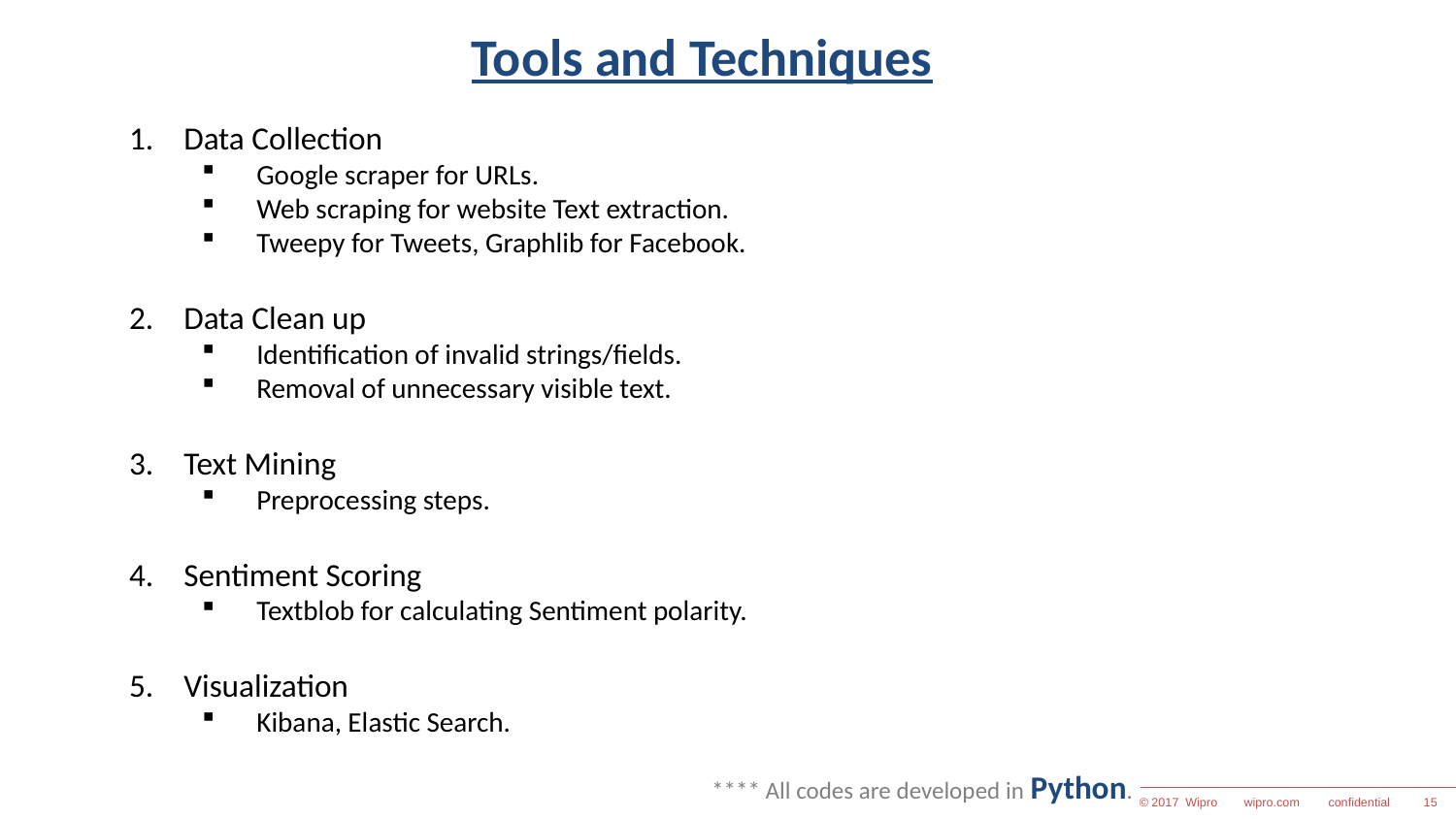

Tools and Techniques

Data Collection
Google scraper for URLs.
Web scraping for website Text extraction.
Tweepy for Tweets, Graphlib for Facebook.

Data Clean up
Identification of invalid strings/fields.
Removal of unnecessary visible text.

Text Mining
Preprocessing steps.

Sentiment Scoring
Textblob for calculating Sentiment polarity.

Visualization
Kibana, Elastic Search.

				**** All codes are developed in Python.